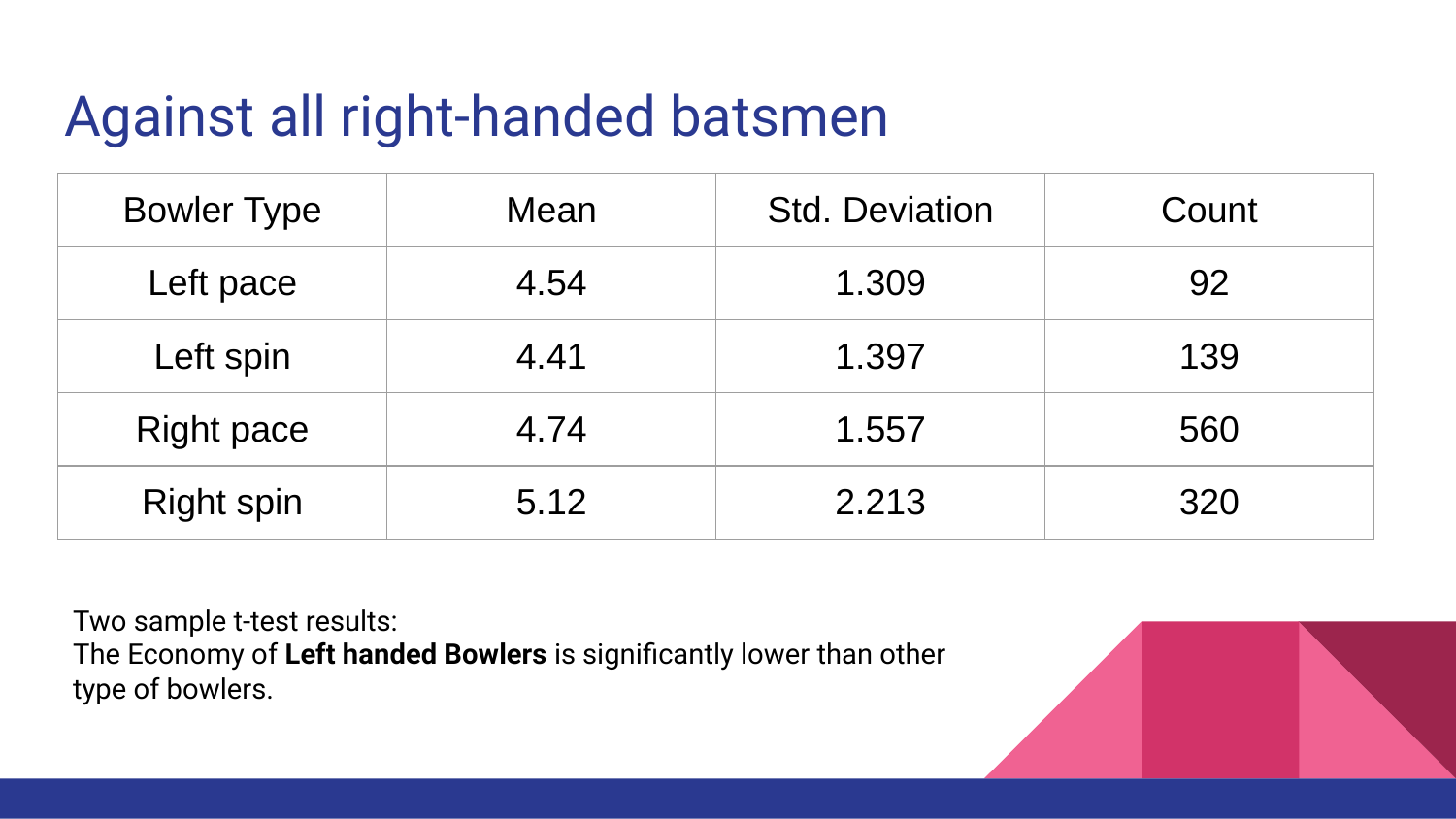

# Against all right-handed batsmen
| Bowler Type | Mean | Std. Deviation | Count |
| --- | --- | --- | --- |
| Left pace | 4.54 | 1.309 | 92 |
| Left spin | 4.41 | 1.397 | 139 |
| Right pace | 4.74 | 1.557 | 560 |
| Right spin | 5.12 | 2.213 | 320 |
Two sample t-test results:
The Economy of Left handed Bowlers is significantly lower than other type of bowlers.